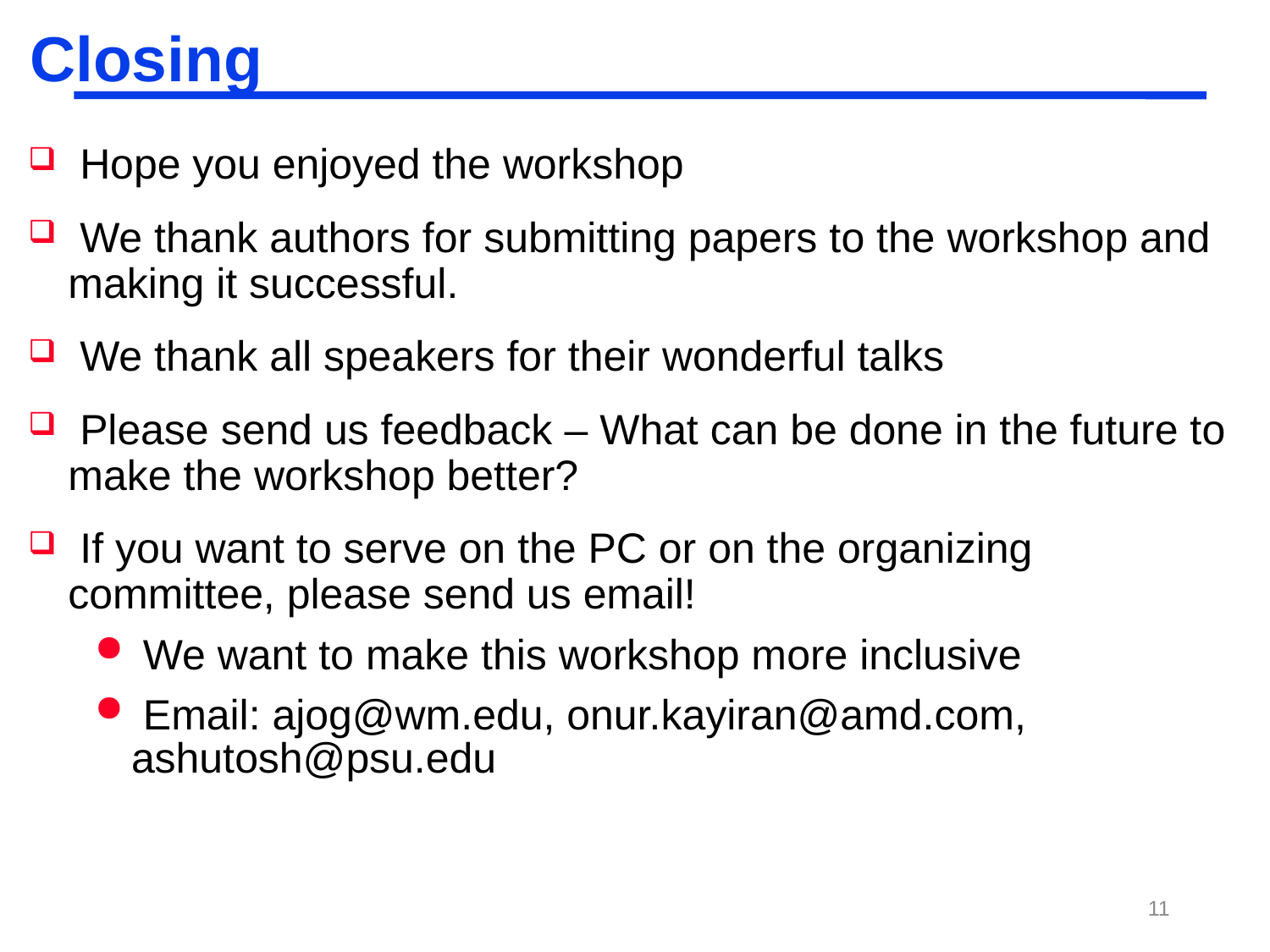

# Closing
 Hope you enjoyed the workshop
 We thank authors for submitting papers to the workshop and making it successful.
 We thank all speakers for their wonderful talks
 Please send us feedback – What can be done in the future to make the workshop better?
 If you want to serve on the PC or on the organizing committee, please send us email!
 We want to make this workshop more inclusive
 Email: ajog@wm.edu, onur.kayiran@amd.com, ashutosh@psu.edu

11